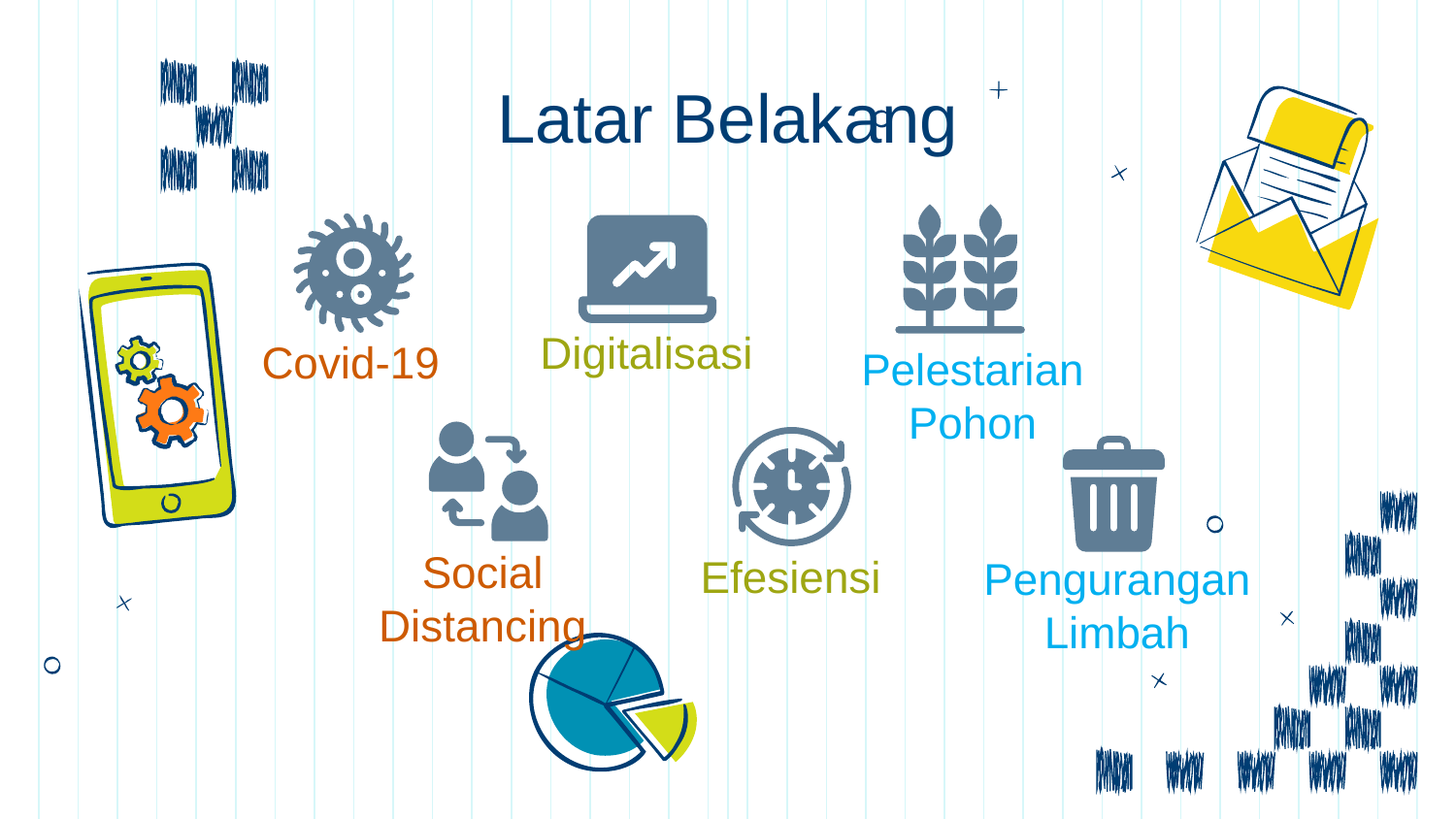

# Latar Belakang

Digitalisasi
Covid-19
Pelestarian Pohon

Social Distancing
Efesiensi
Pengurangan Limbah